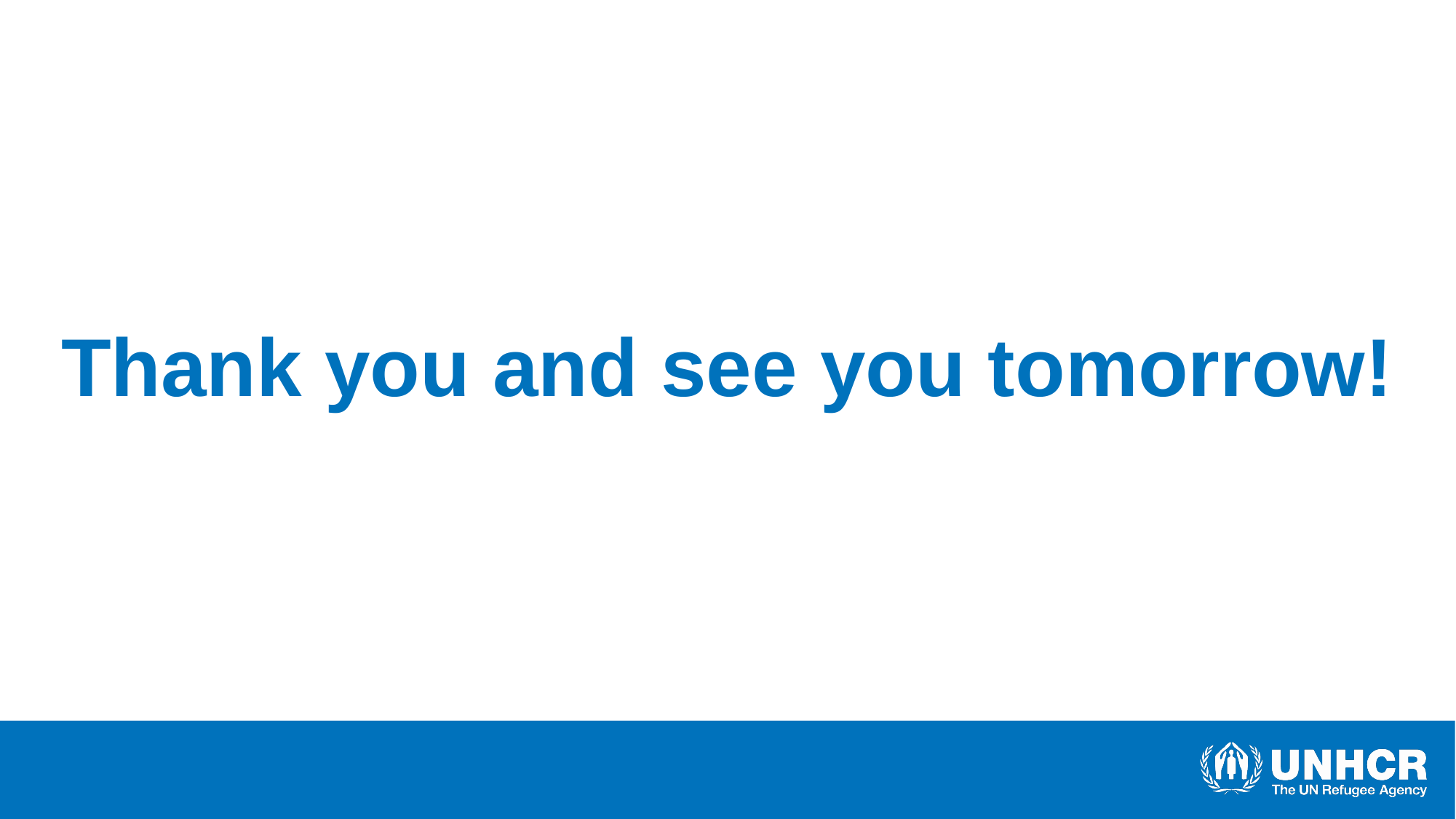

# Thank you and see you tomorrow!